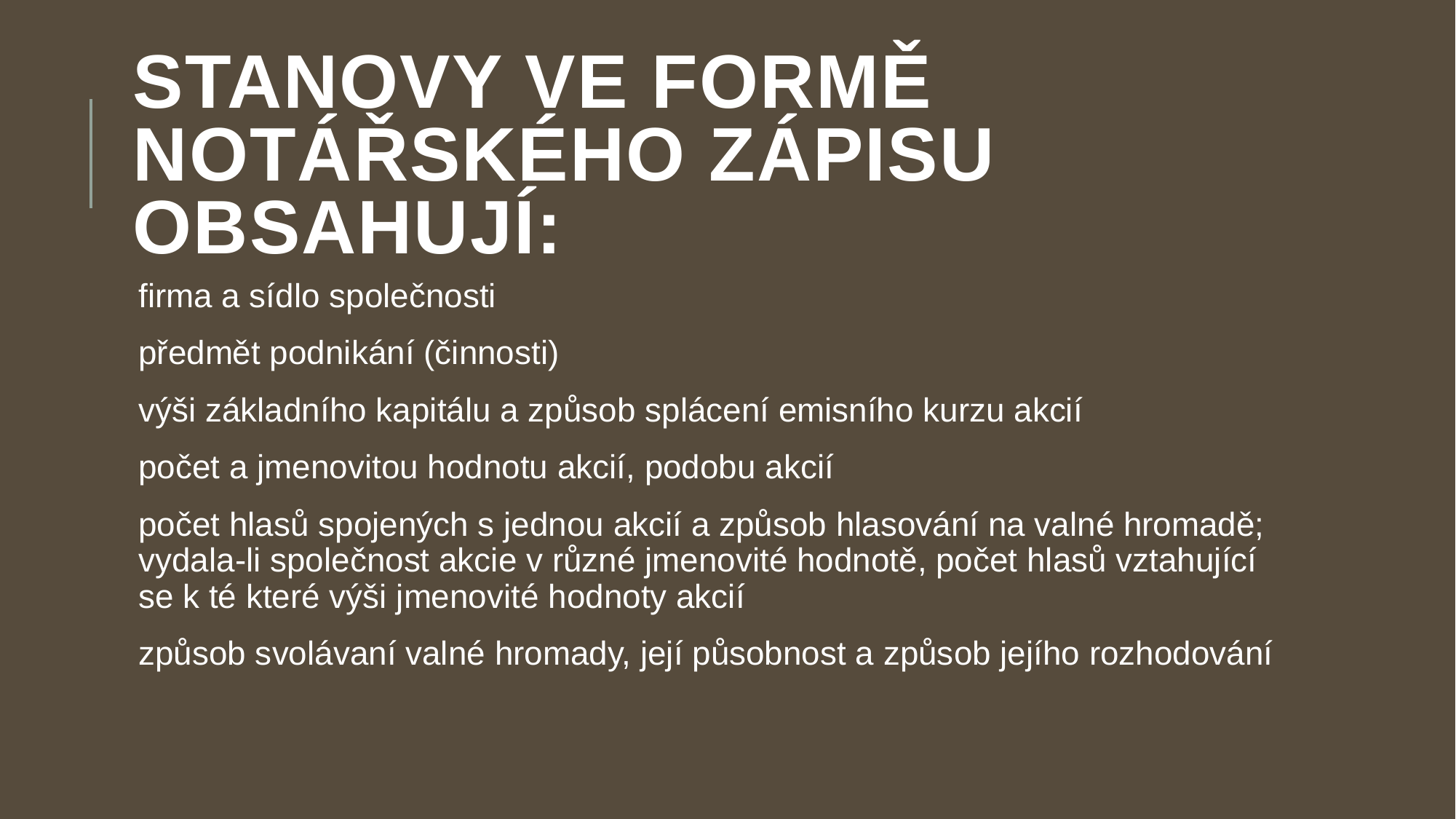

# Stanovy ve formě notářského zápisu obsahují:
firma a sídlo společnosti
předmět podnikání (činnosti)
výši základního kapitálu a způsob splácení emisního kurzu akcií
počet a jmenovitou hodnotu akcií, podobu akcií
počet hlasů spojených s jednou akcií a způsob hlasování na valné hromadě; vydala-li společnost akcie v různé jmenovité hodnotě, počet hlasů vztahující se k té které výši jmenovité hodnoty akcií
způsob svolávaní valné hromady, její působnost a způsob jejího rozhodování